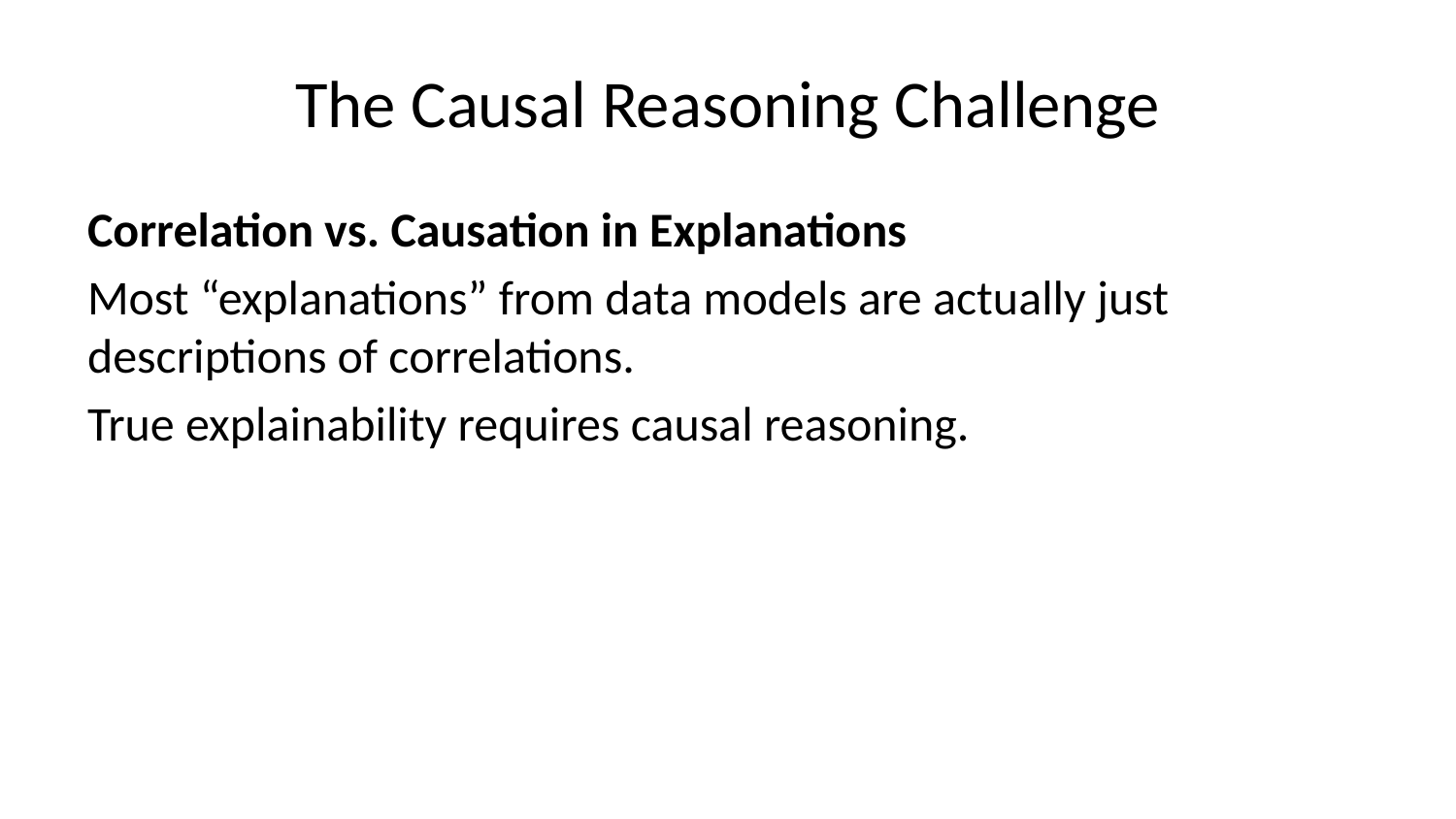

# The Causal Reasoning Challenge
Correlation vs. Causation in Explanations
Most “explanations” from data models are actually just descriptions of correlations.
True explainability requires causal reasoning.